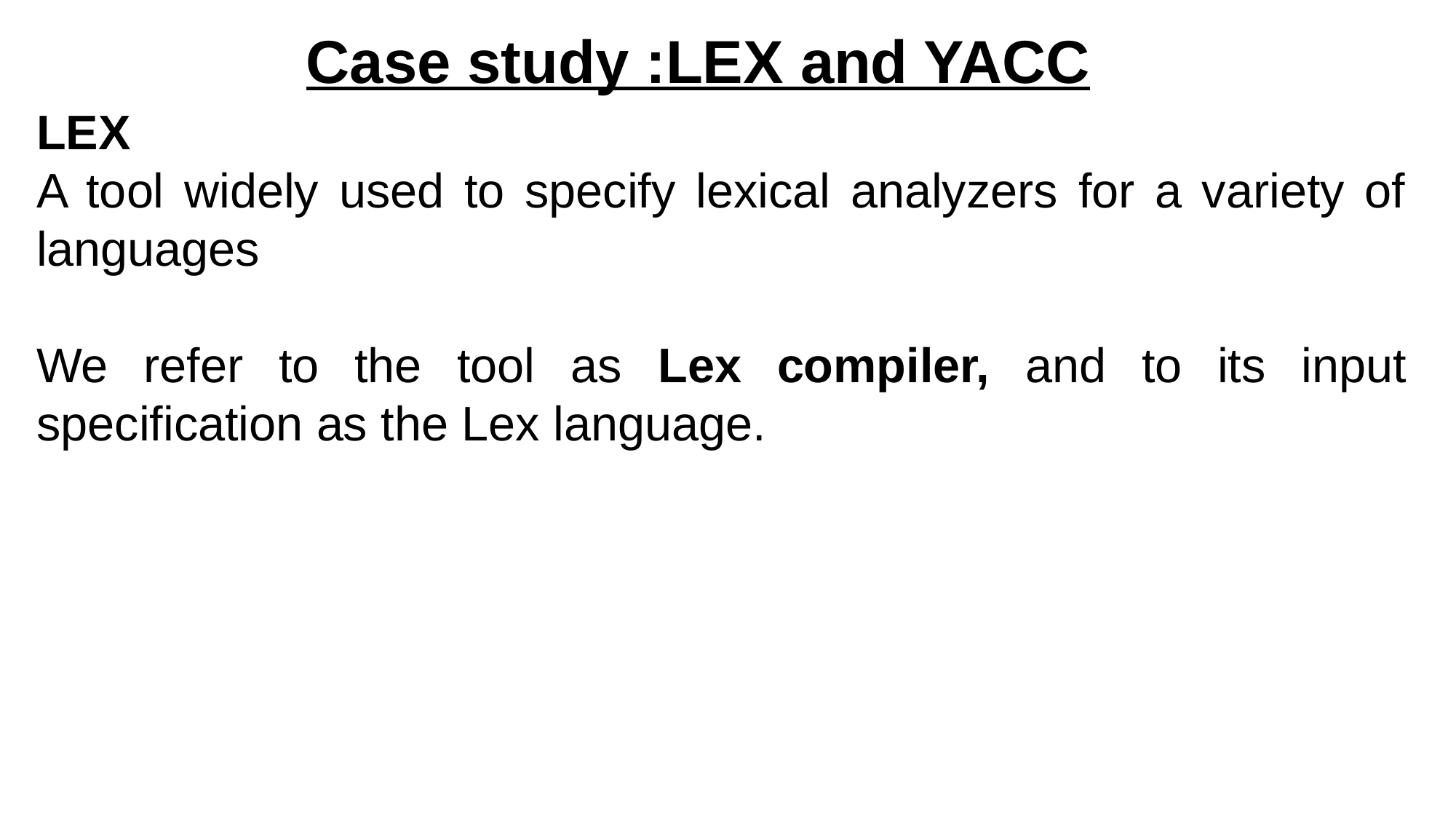

Case study :LEX and YACC
LEX
A tool widely used to specify lexical analyzers for a variety of languages

We refer to the tool as Lex compiler, and to its input specification as the Lex language.